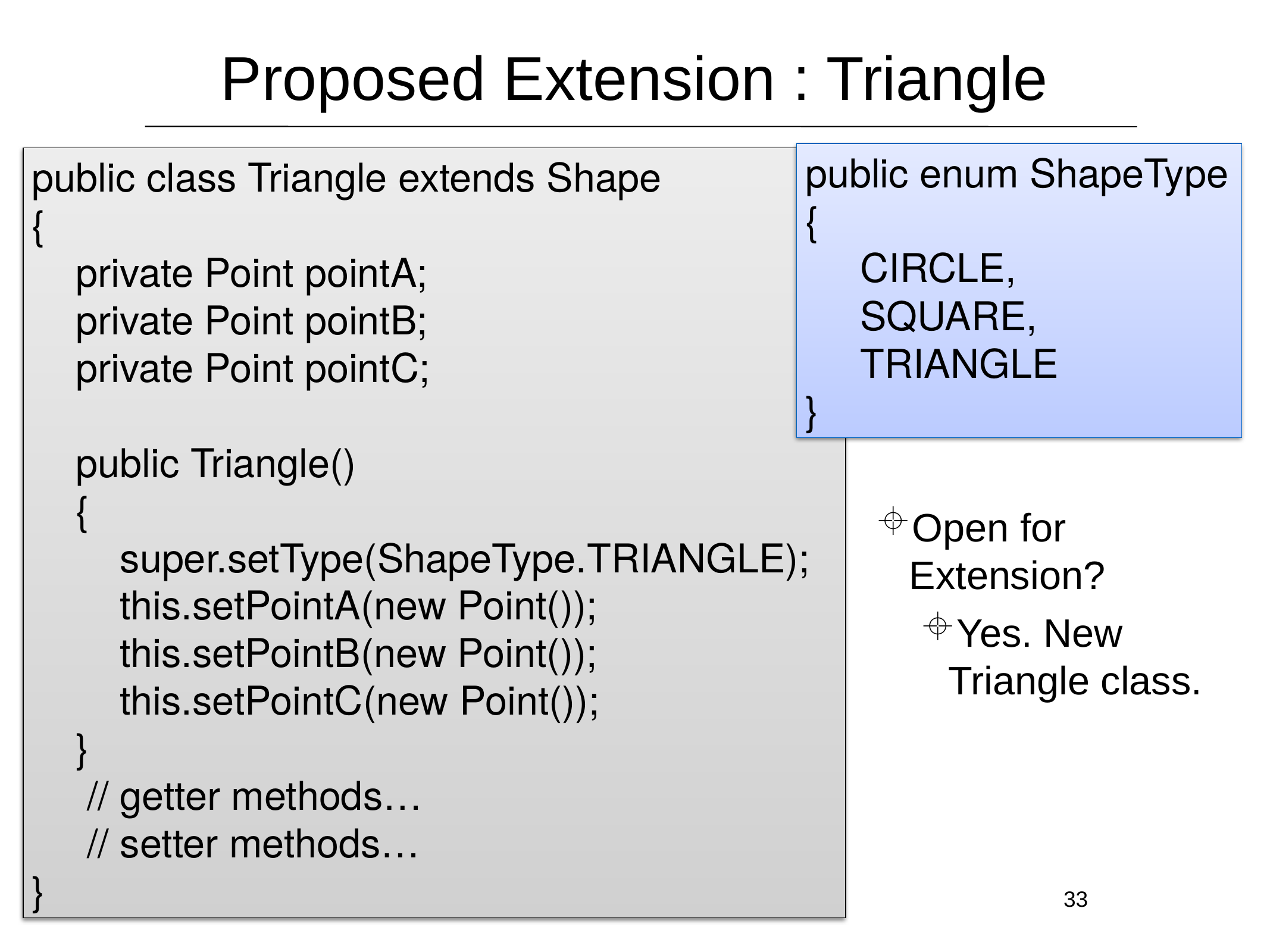

# Proposed Extension : Triangle
public enum ShapeType
{
     CIRCLE,
     SQUARE,
     TRIANGLE
}
public class Triangle extends Shape
{
    private Point pointA;
    private Point pointB;
    private Point pointC;

    public Triangle()
    {
        super.setType(ShapeType.TRIANGLE);
        this.setPointA(new Point());
        this.setPointB(new Point());
        this.setPointC(new Point());
    }
     // getter methods…
     // setter methods…
}
Open for Extension?
Yes. New Triangle class.
33